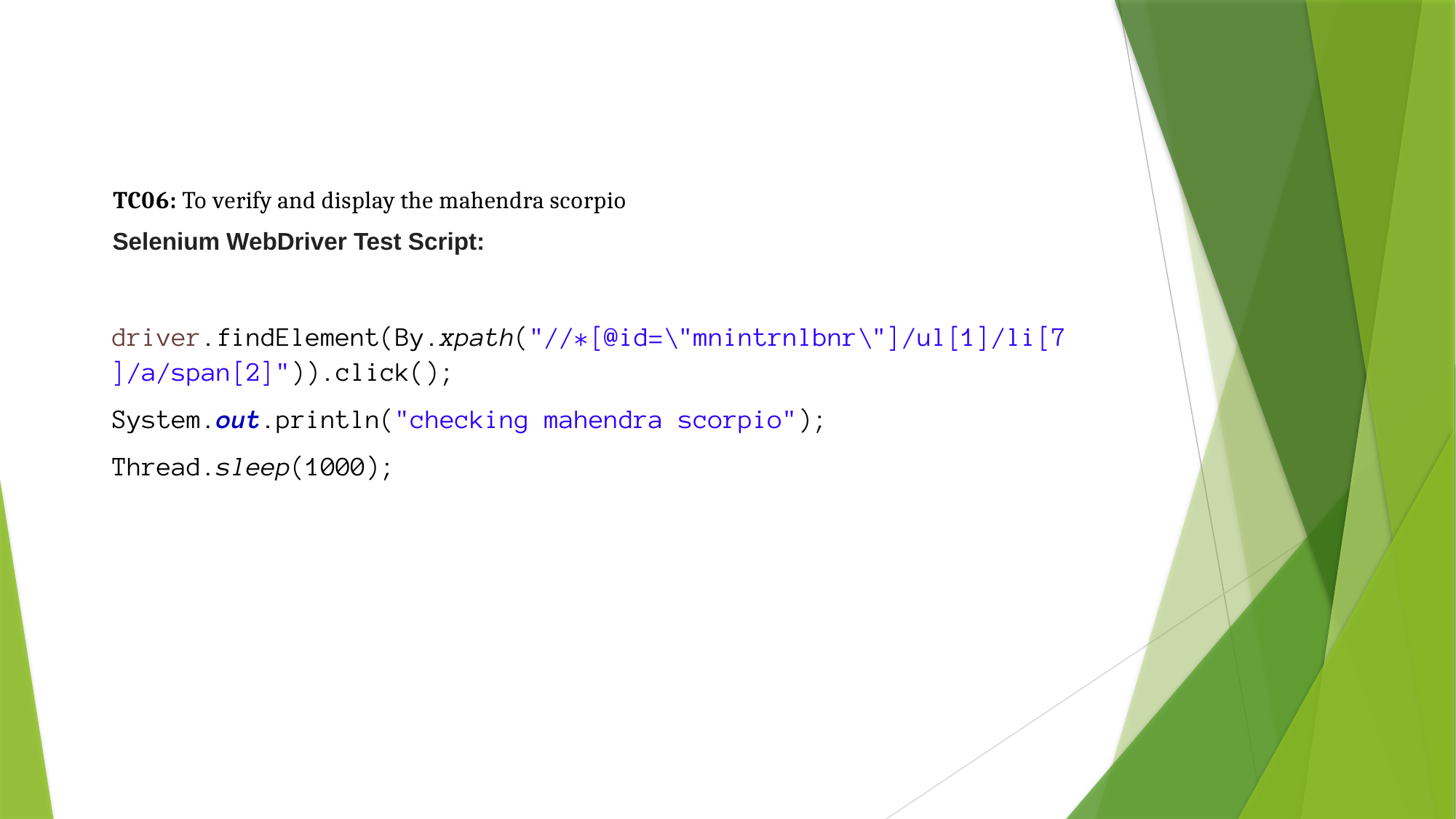

TC07: To verify and display the vaccination centre for particular area
Selenium WebDriver Test Script:

TC06: To verify and display the mahendra scorpio
Selenium WebDriver Test Script:
  driver.findElement(By.xpath("//*[@id=\"mnintrnlbnr\"]/ul[1]/li[7]/a/span[2]")).click();
System.out.println("checking mahendra scorpio");
Thread.sleep(1000);